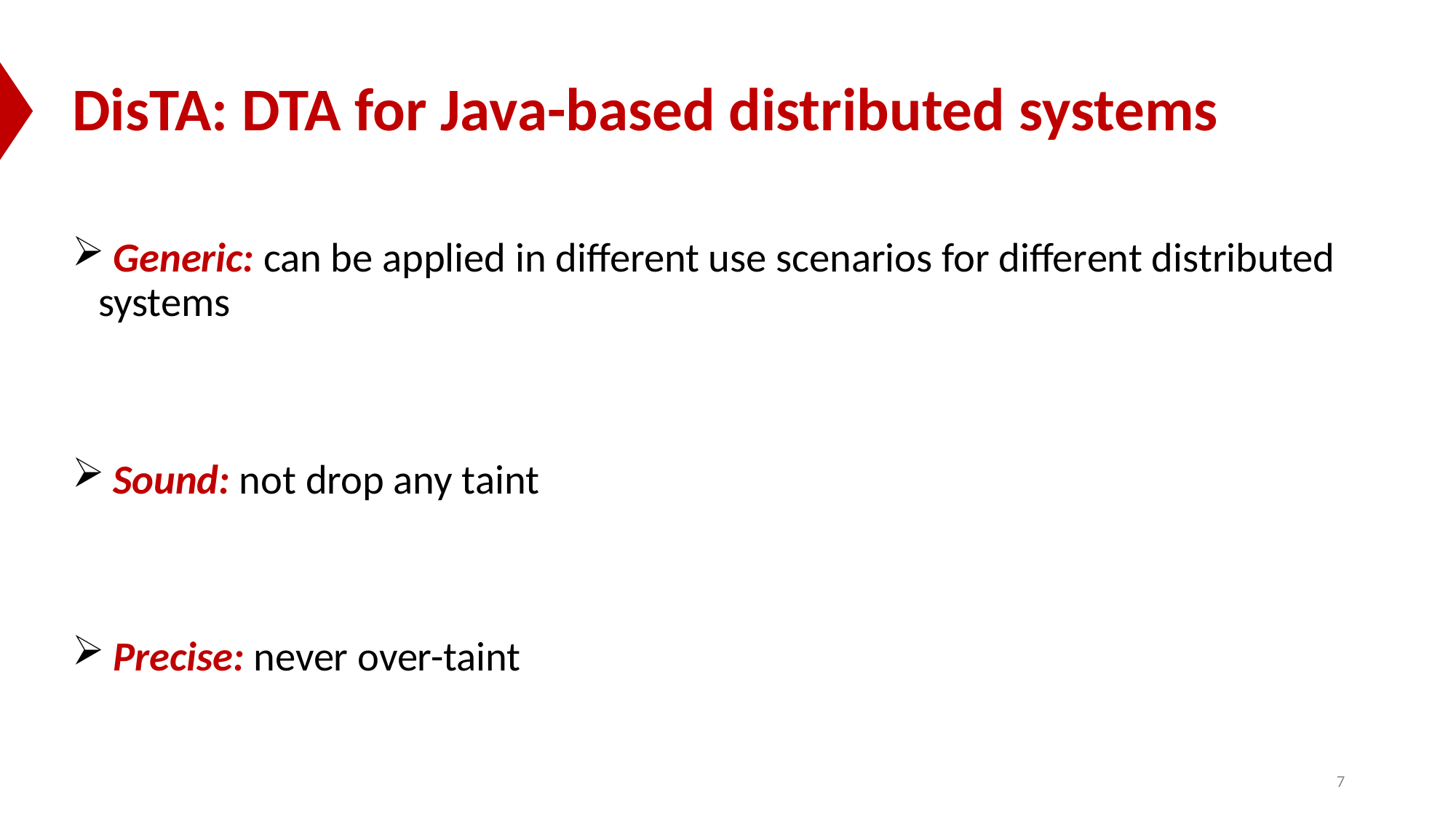

# DisTA: DTA for Java-based distributed systems

 Generic: can be applied in different use scenarios for different distributed systems

 Sound: not drop any taint

 Precise: never over-taint
7